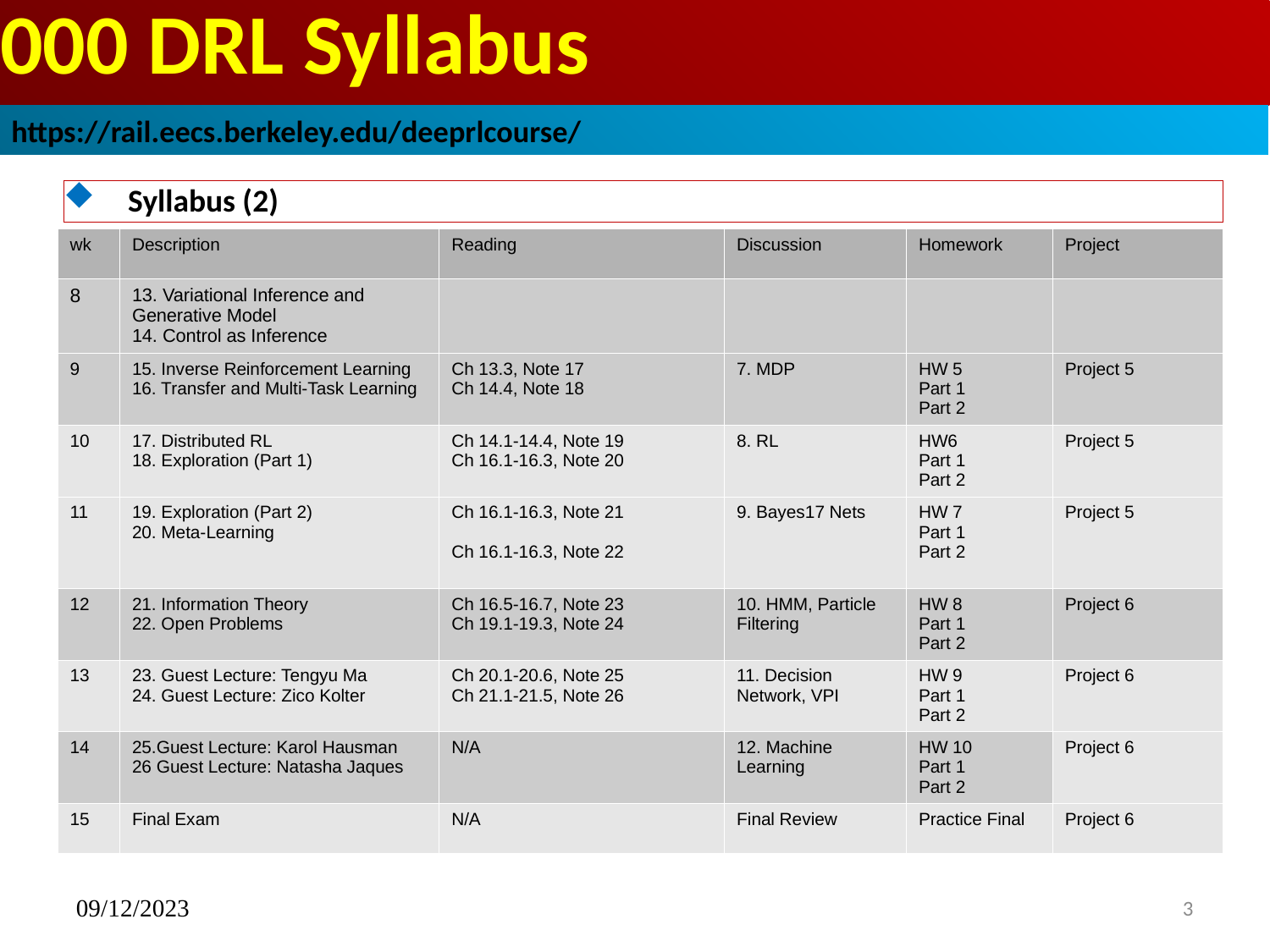

# 000 DRL Syllabus
https://rail.eecs.berkeley.edu/deeprlcourse/
Syllabus (2)
| wk | Description | Reading | Discussion | Homework | Project |
| --- | --- | --- | --- | --- | --- |
| 8 | 13. Variational Inference and Generative Model 14. Control as Inference |  |  |  |  |
| 9 | 15. Inverse Reinforcement Learning 16. Transfer and Multi-Task Learning | Ch 13.3, Note 17 Ch 14.4, Note 18 | 7. MDP | HW 5 Part 1 Part 2 | Project 5 |
| 10 | 17. Distributed RL 18. Exploration (Part 1) | Ch 14.1-14.4, Note 19 Ch 16.1-16.3, Note 20 | 8. RL | HW6 Part 1 Part 2 | Project 5 |
| 11 | 19. Exploration (Part 2) 20. Meta-Learning | Ch 16.1-16.3, Note 21 Ch 16.1-16.3, Note 22 | 9. Bayes17 Nets | HW 7 Part 1 Part 2 | Project 5 |
| 12 | 21. Information Theory 22. Open Problems | Ch 16.5-16.7, Note 23 Ch 19.1-19.3, Note 24 | 10. HMM, Particle Filtering | HW 8 Part 1 Part 2 | Project 6 |
| 13 | 23. Guest Lecture: Tengyu Ma 24. Guest Lecture: Zico Kolter | Ch 20.1-20.6, Note 25 Ch 21.1-21.5, Note 26 | 11. Decision Network, VPI | HW 9 Part 1 Part 2 | Project 6 |
| 14 | 25.Guest Lecture: Karol Hausman 26 Guest Lecture: Natasha Jaques | N/A | 12. Machine Learning | HW 10 Part 1 Part 2 | Project 6 |
| 15 | Final Exam | N/A | Final Review | Practice Final | Project 6 |
09/12/2023
3